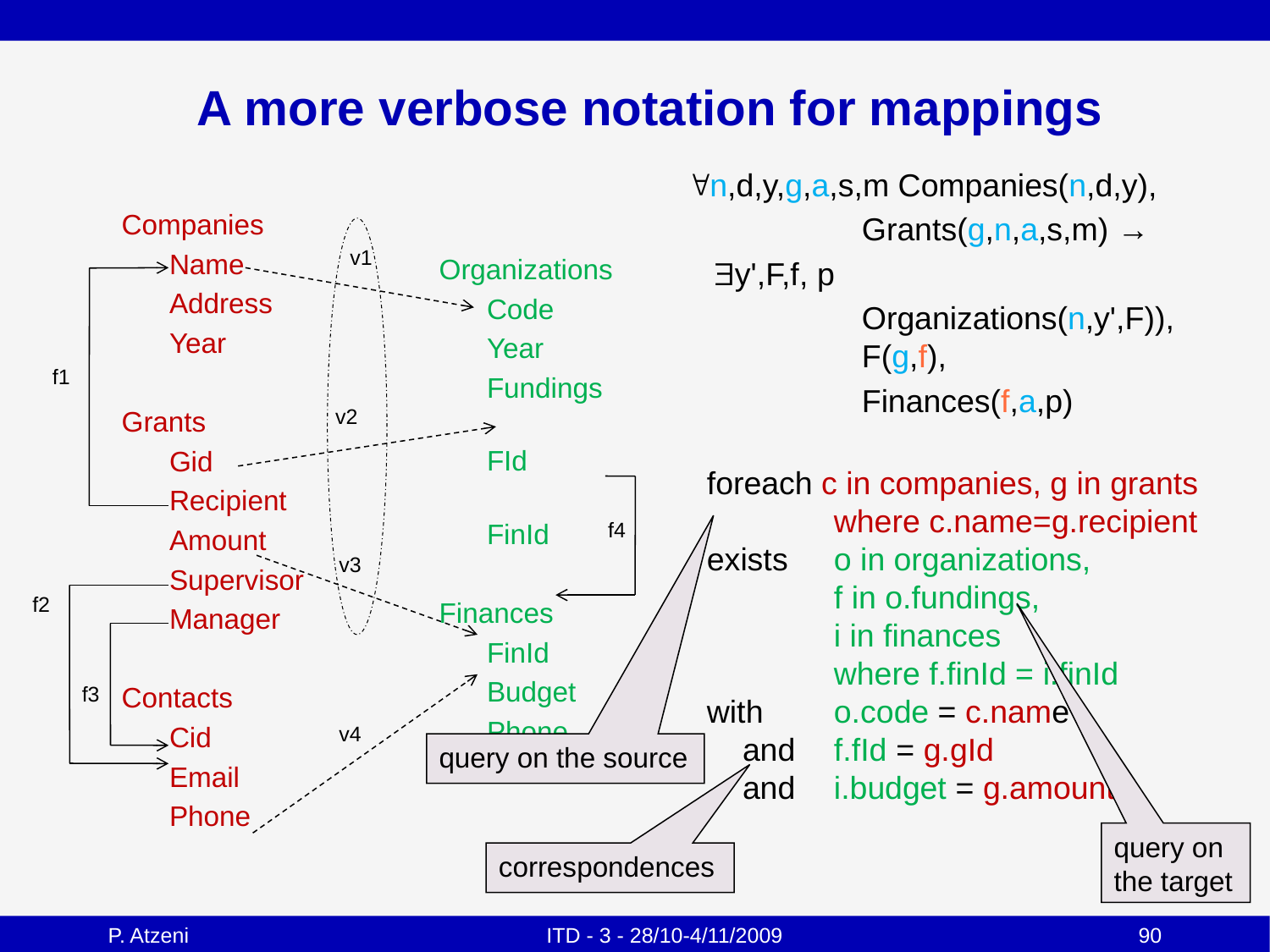

# A more verbose notation for mappings
∀n,d,y,g,a,s,m Companies(n,d,y),
		Grants(g,n,a,s,m) →
   ∃y',F,f, p
		Organizations(n,y',F)), 	F(g,f),
		Finances(f,a,p)

Companies
	Name
	Address
	Year

Grants
	Gid
	Recipient
	Amount
	Supervisor
	Manager

Contacts
	Cid
	Email
	Phone
f1
f2
f3

v1
Organizations
	Code
	Year
	Fundings
		FId
		FinId

Finances
	FinId
	Budget
	Phone

v2
foreach c in companies, g in grants
	where c.name=g.recipient
exists 	o in organizations,
	f in o.fundings,
	i in finances
	where f.finId = i.finId
with 	o.code = c.name
    and	f.fId = g.gId
    and 	i.budget = g.amount
f4
v3
v4
query on the source
query on
the target
correspondences
P. Atzeni
ITD - 3 - 28/10-4/11/2009
90